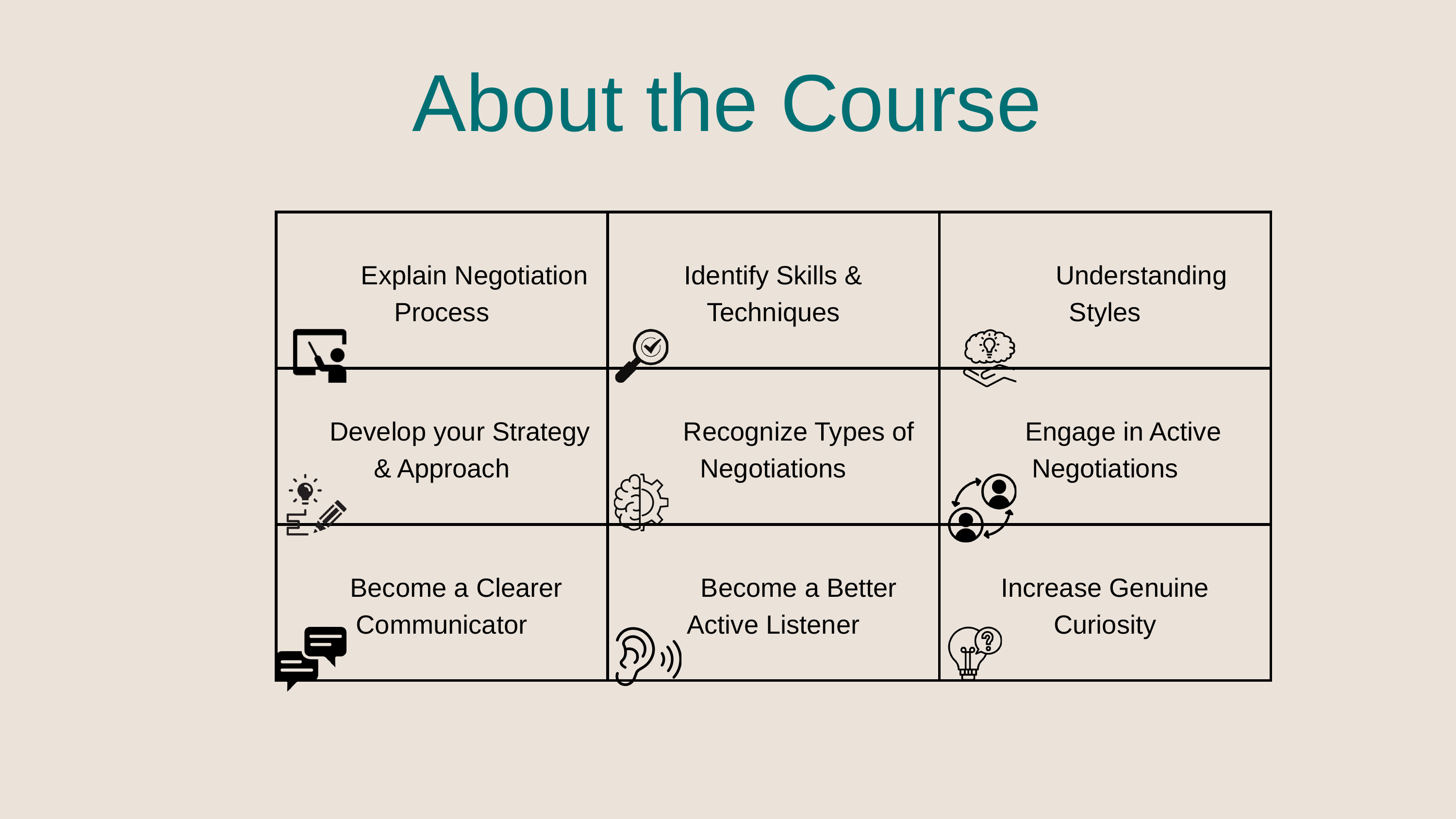

About the Course
| Explain Negotiation Process | Identify Skills & Techniques | Understanding Styles |
| --- | --- | --- |
| Develop your Strategy & Approach | Recognize Types of Negotiations | Engage in Active Negotiations |
| Become a Clearer Communicator | Become a Better Active Listener | Increase Genuine Curiosity |